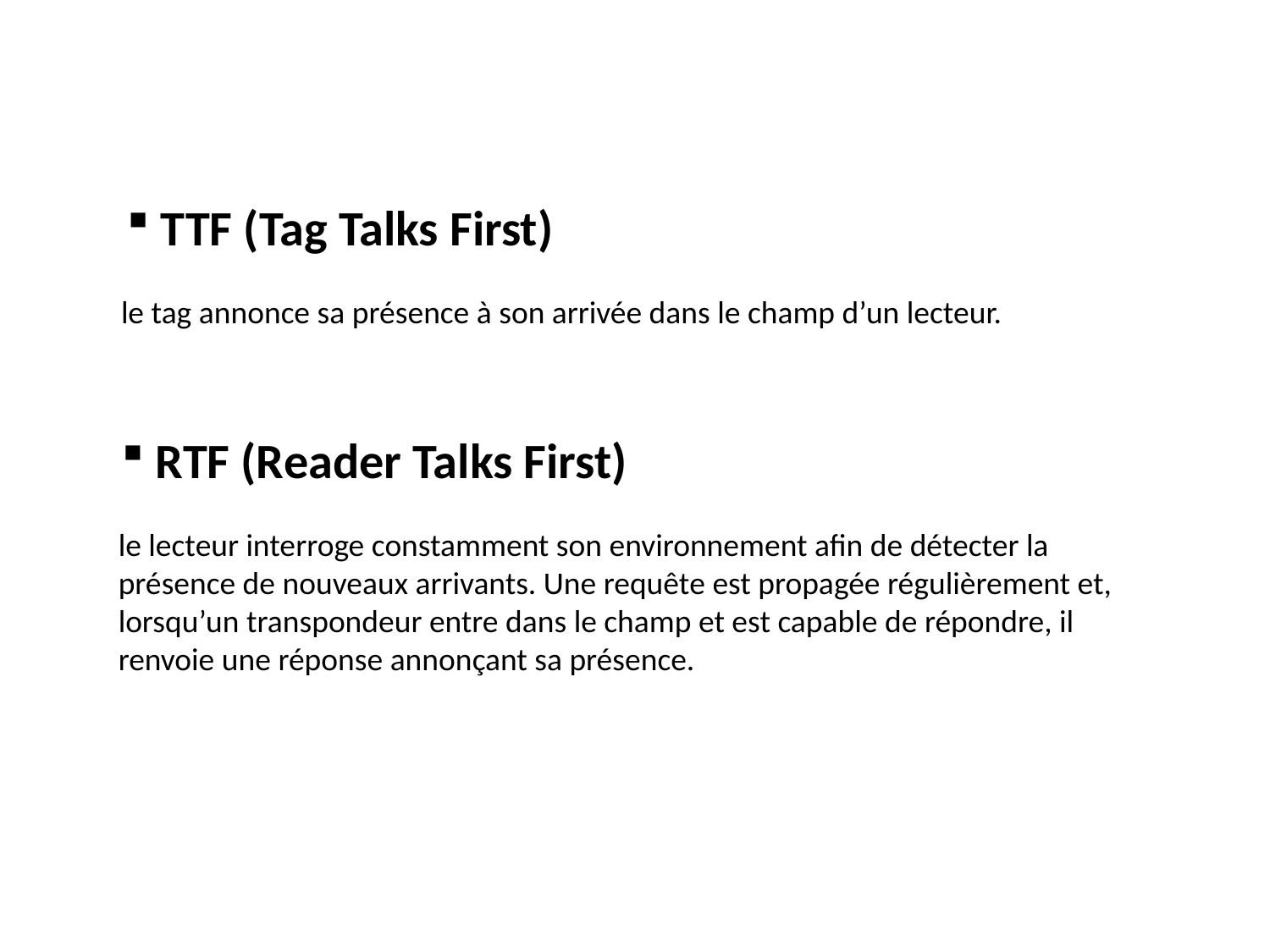

TTF (Tag Talks First)
le tag annonce sa présence à son arrivée dans le champ d’un lecteur.
 RTF (Reader Talks First)
le lecteur interroge constamment son environnement afin de détecter la présence de nouveaux arrivants. Une requête est propagée régulièrement et, lorsqu’un transpondeur entre dans le champ et est capable de répondre, il renvoie une réponse annonçant sa présence.